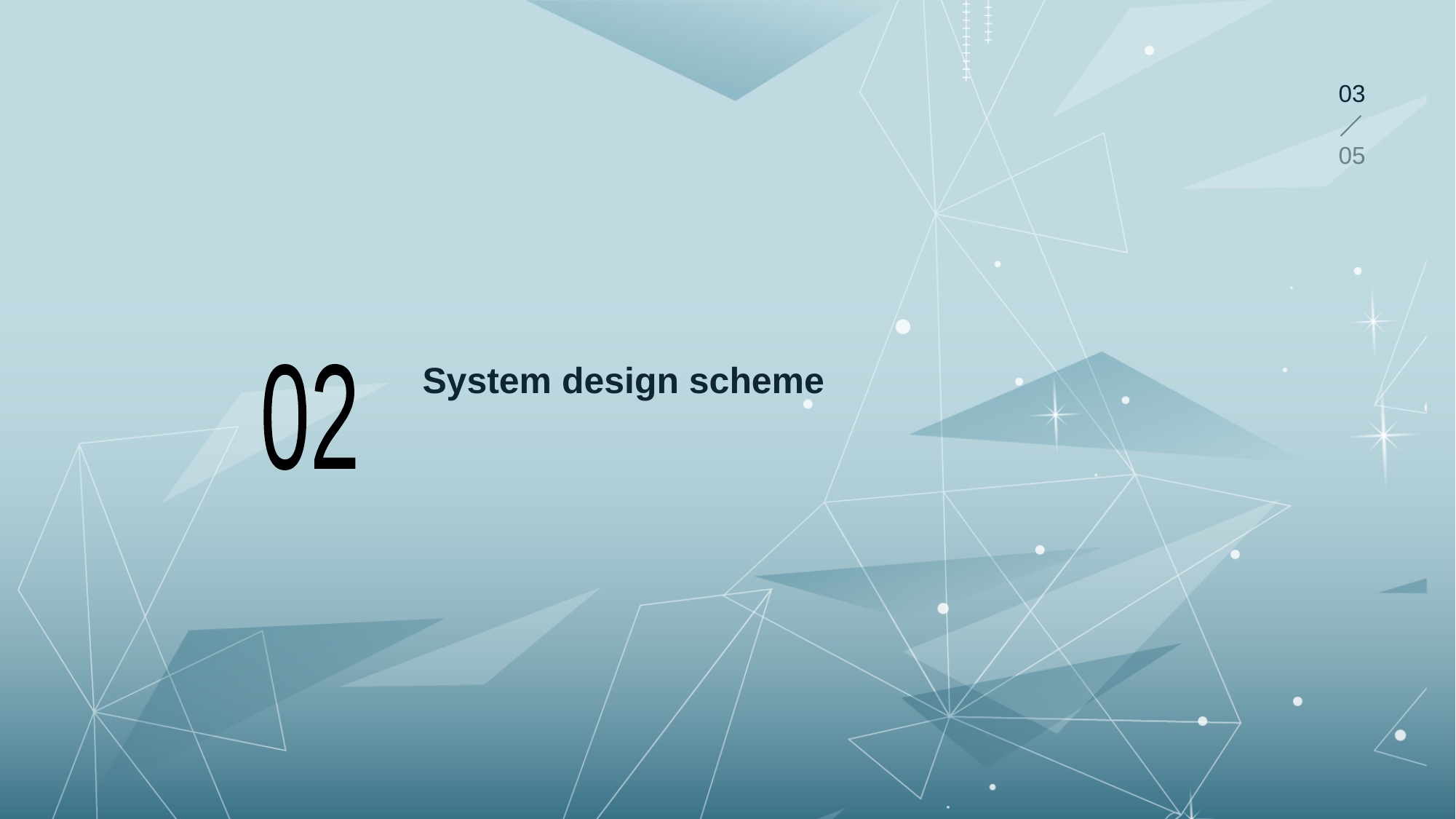

03
05
# System design scheme
02